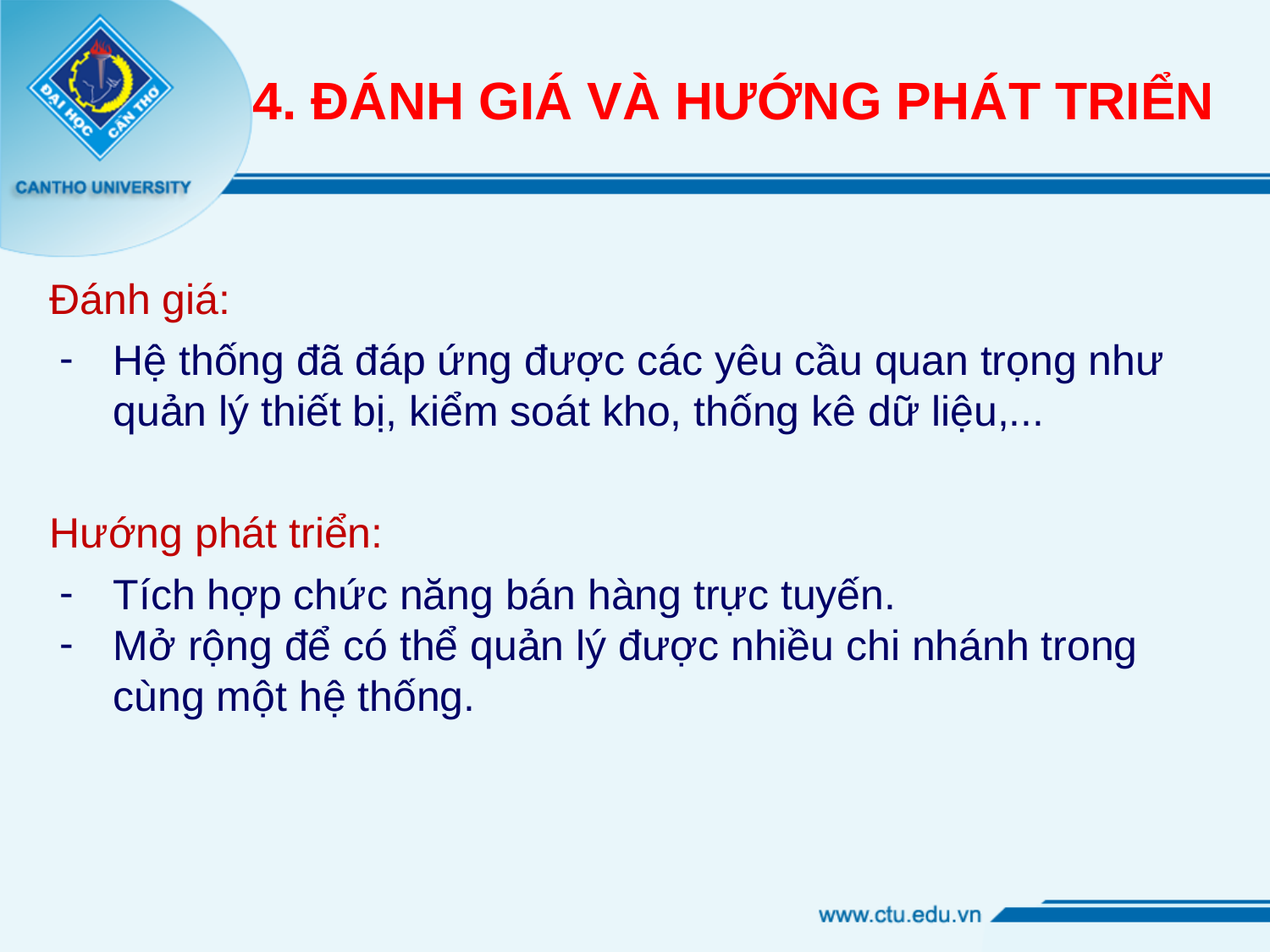

# 4. ĐÁNH GIÁ VÀ HƯỚNG PHÁT TRIỂN
Đánh giá:
Hệ thống đã đáp ứng được các yêu cầu quan trọng như quản lý thiết bị, kiểm soát kho, thống kê dữ liệu,...

Hướng phát triển:
Tích hợp chức năng bán hàng trực tuyến.
Mở rộng để có thể quản lý được nhiều chi nhánh trong cùng một hệ thống.